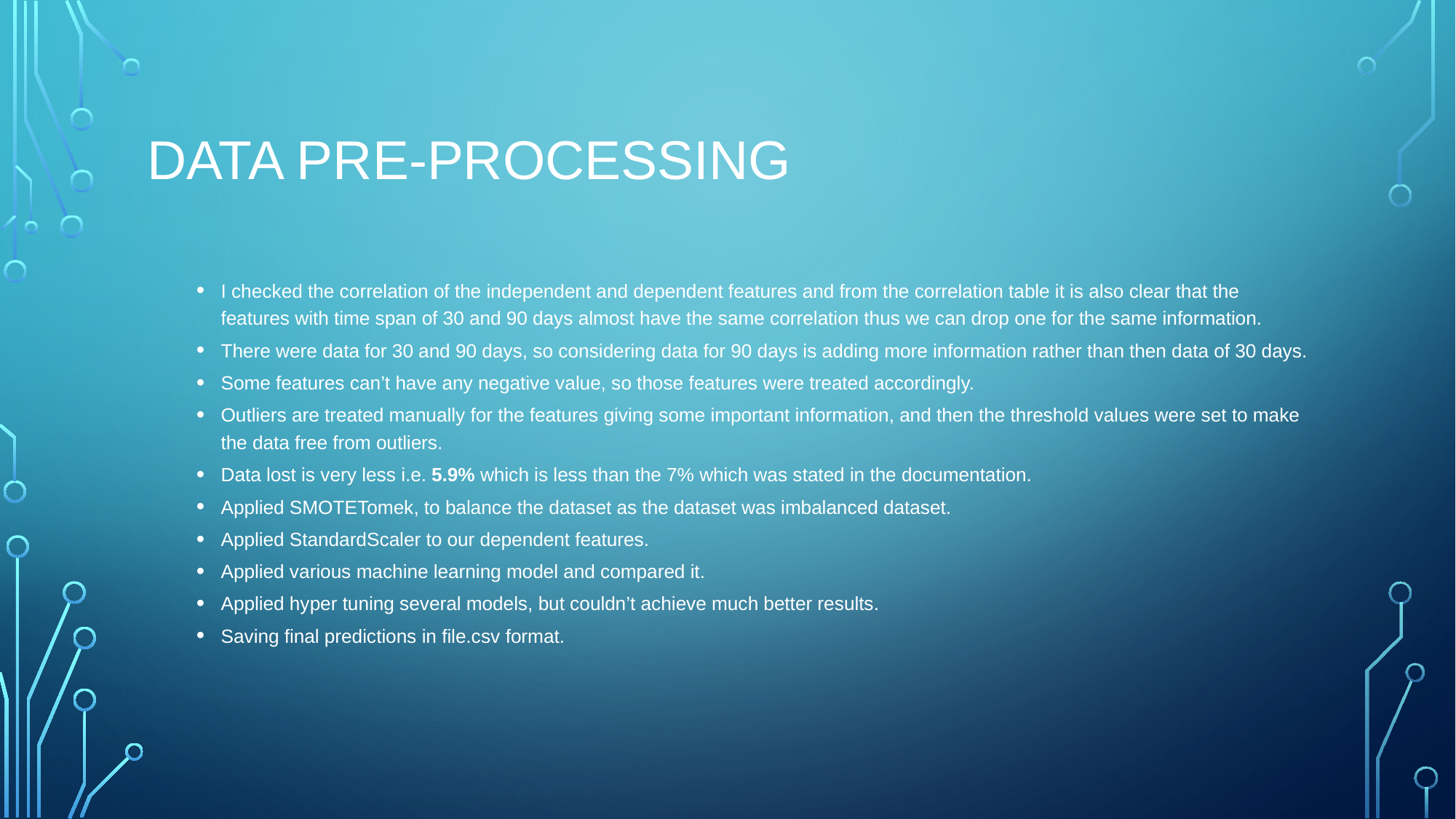

# DATA PRE-PROCESSING
I checked the correlation of the independent and dependent features and from the correlation table it is also clear that the features with time span of 30 and 90 days almost have the same correlation thus we can drop one for the same information.
There were data for 30 and 90 days, so considering data for 90 days is adding more information rather than then data of 30 days.
Some features can’t have any negative value, so those features were treated accordingly.
Outliers are treated manually for the features giving some important information, and then the threshold values were set to make the data free from outliers.
Data lost is very less i.e. 5.9% which is less than the 7% which was stated in the documentation.
Applied SMOTETomek, to balance the dataset as the dataset was imbalanced dataset.
Applied StandardScaler to our dependent features.
Applied various machine learning model and compared it.
Applied hyper tuning several models, but couldn’t achieve much better results.
Saving final predictions in file.csv format.